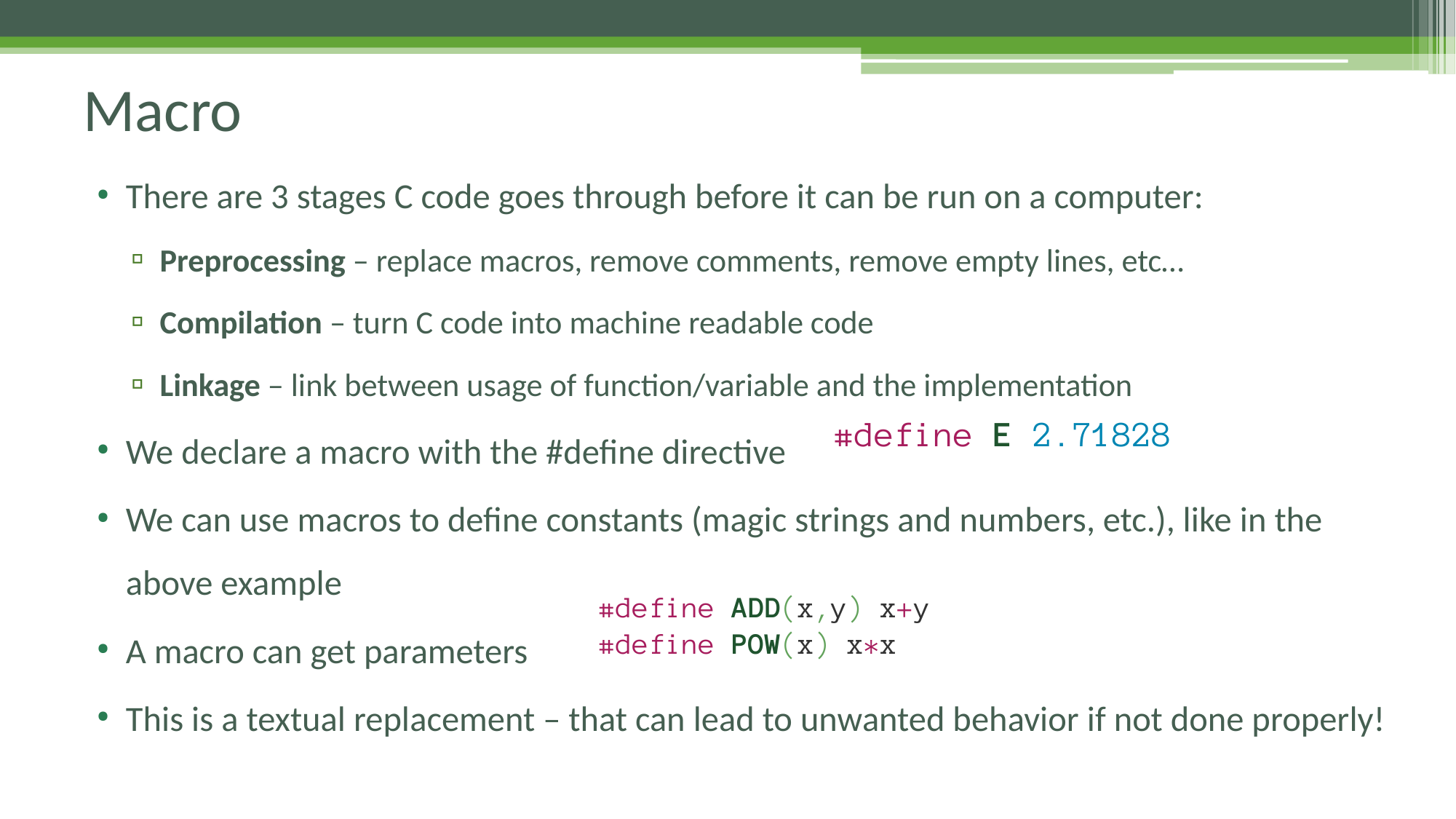

# Macro
There are 3 stages C code goes through before it can be run on a computer:
Preprocessing – replace macros, remove comments, remove empty lines, etc…
Compilation – turn C code into machine readable code
Linkage – link between usage of function/variable and the implementation
We declare a macro with the #define directive
We can use macros to define constants (magic strings and numbers, etc.), like in the above example
A macro can get parameters
This is a textual replacement – that can lead to unwanted behavior if not done properly!
#define E 2.71828
#define ADD(x,y) x+y
#define POW(x) x*x